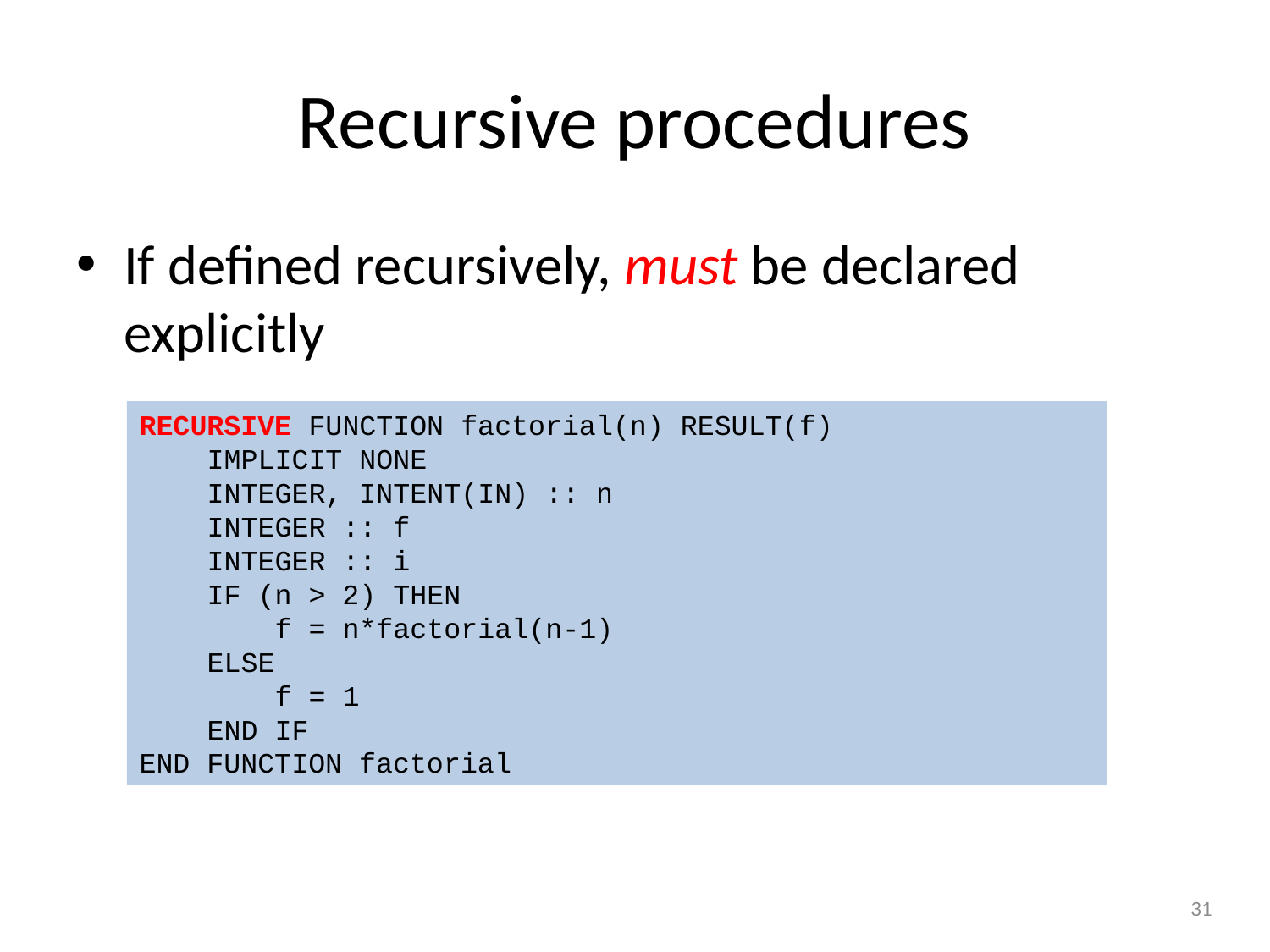

# Recursive procedures
If defined recursively, must be declared explicitly
RECURSIVE FUNCTION factorial(n) RESULT(f)
    IMPLICIT NONE
    INTEGER, INTENT(IN) :: n
    INTEGER :: f
    INTEGER :: i
    IF (n > 2) THEN
        f = n*factorial(n-1)
    ELSE
        f = 1
    END IF
END FUNCTION factorial
31